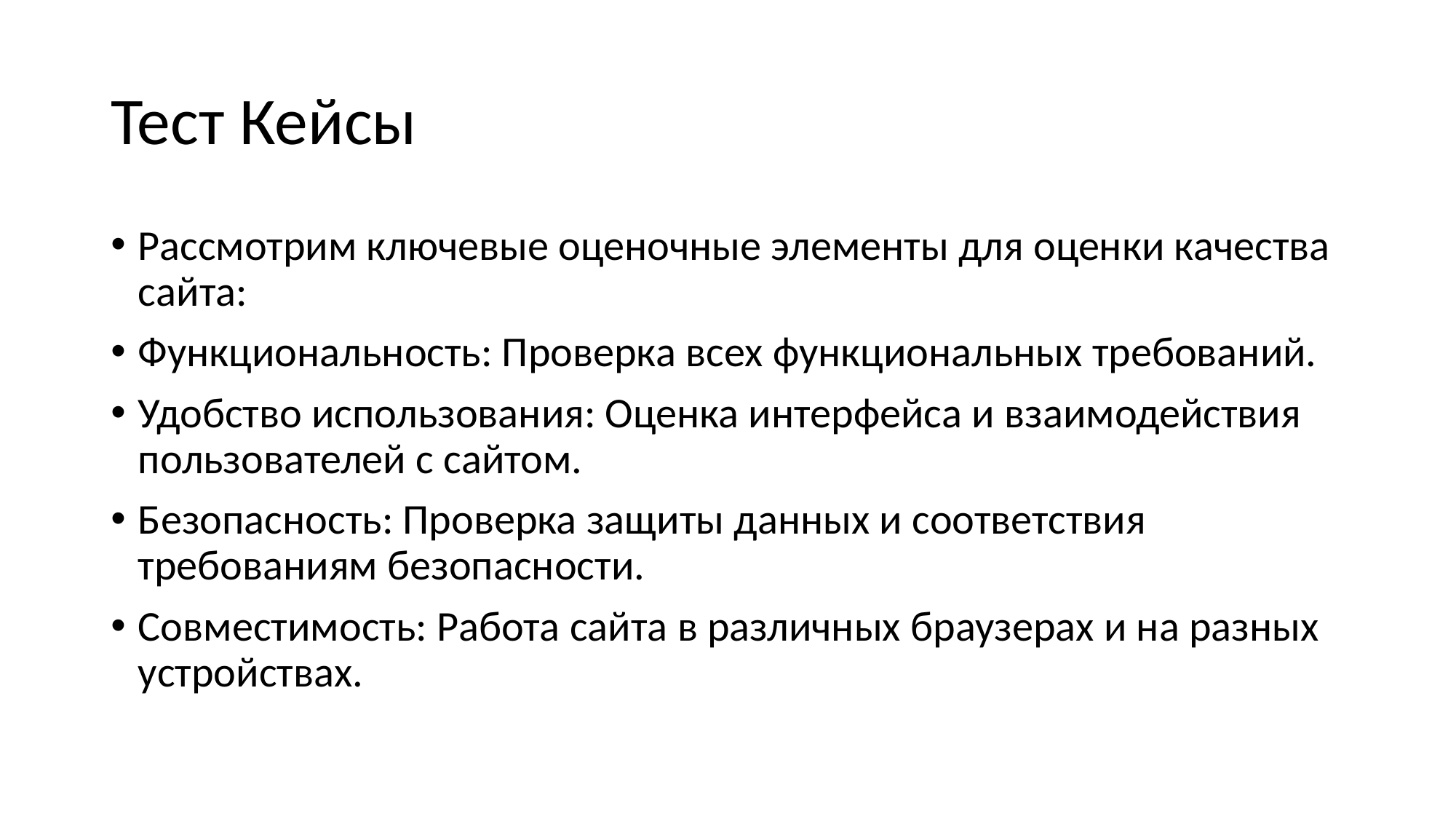

# Тест Кейсы
Рассмотрим ключевые оценочные элементы для оценки качества сайта:
Функциональность: Проверка всех функциональных требований.
Удобство использования: Оценка интерфейса и взаимодействия пользователей с сайтом.
Безопасность: Проверка защиты данных и соответствия требованиям безопасности.
Совместимость: Работа сайта в различных браузерах и на разных устройствах.